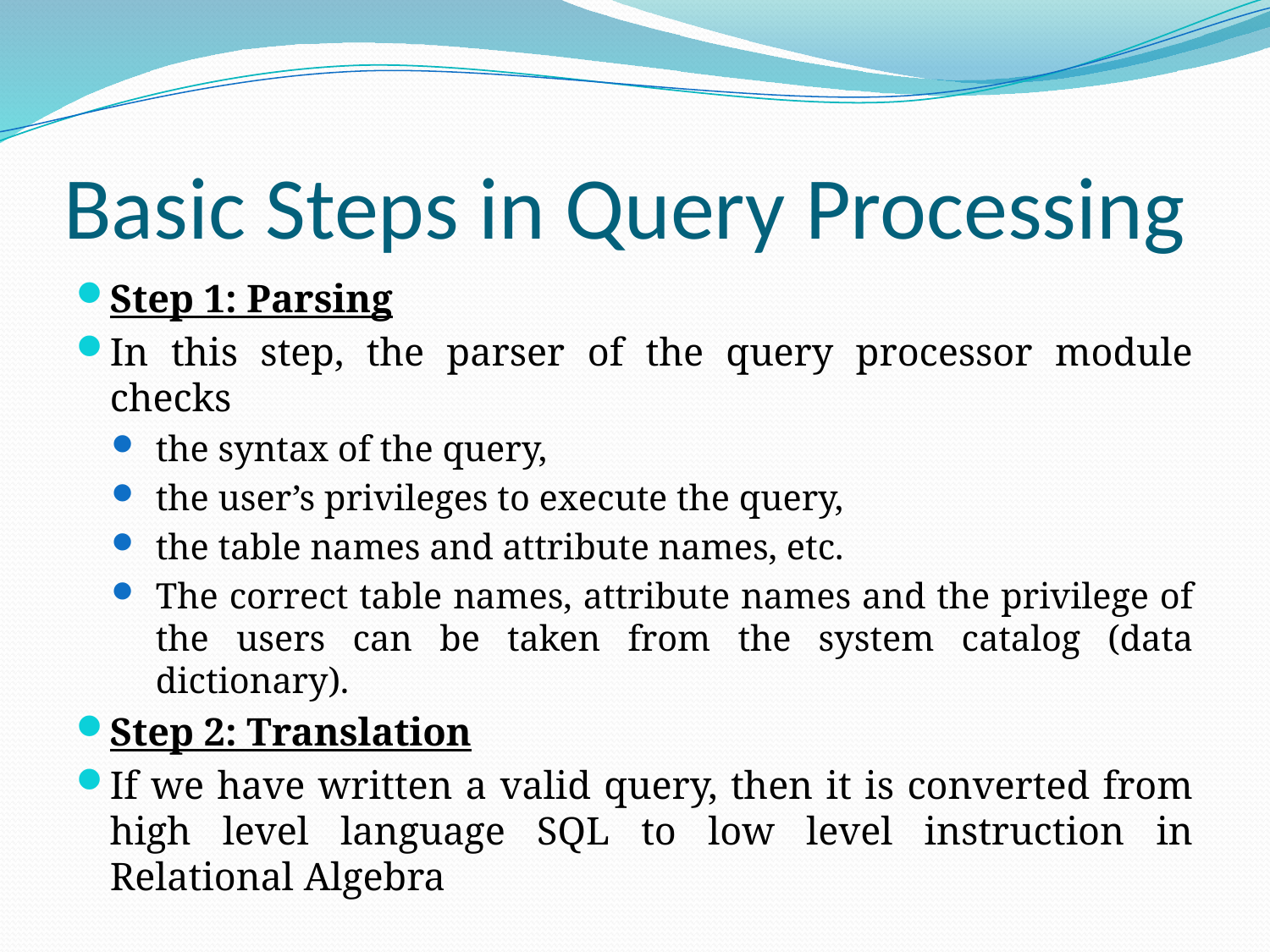

# Basic Steps in Query Processing
Step 1: Parsing
In this step, the parser of the query processor module checks
the syntax of the query,
the user’s privileges to execute the query,
the table names and attribute names, etc.
The correct table names, attribute names and the privilege of the users can be taken from the system catalog (data dictionary).
Step 2: Translation
If we have written a valid query, then it is converted from high level language SQL to low level instruction in Relational Algebra